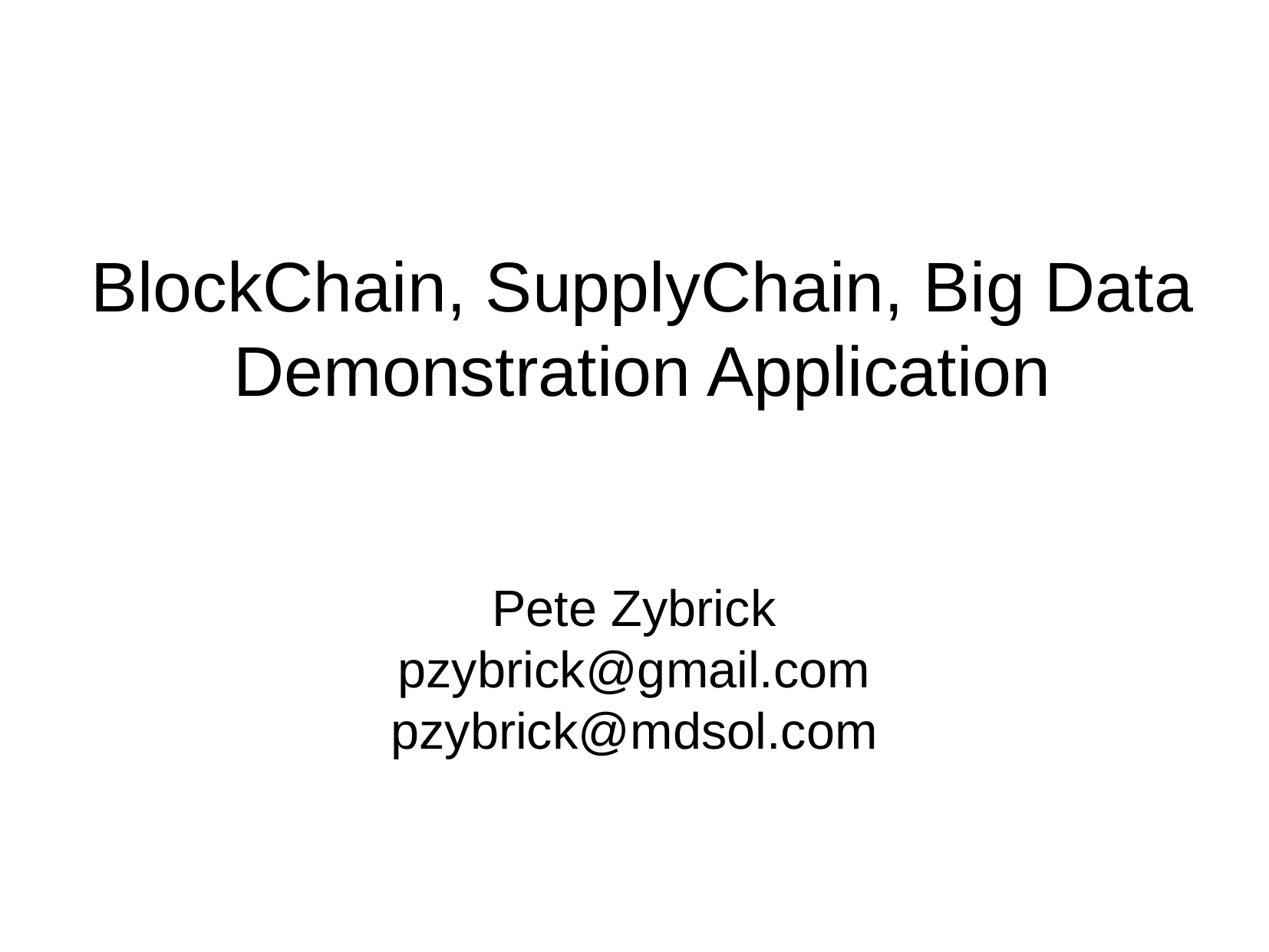

BlockChain, SupplyChain, Big Data
Demonstration Application
Pete Zybrick
pzybrick@gmail.com
pzybrick@mdsol.com